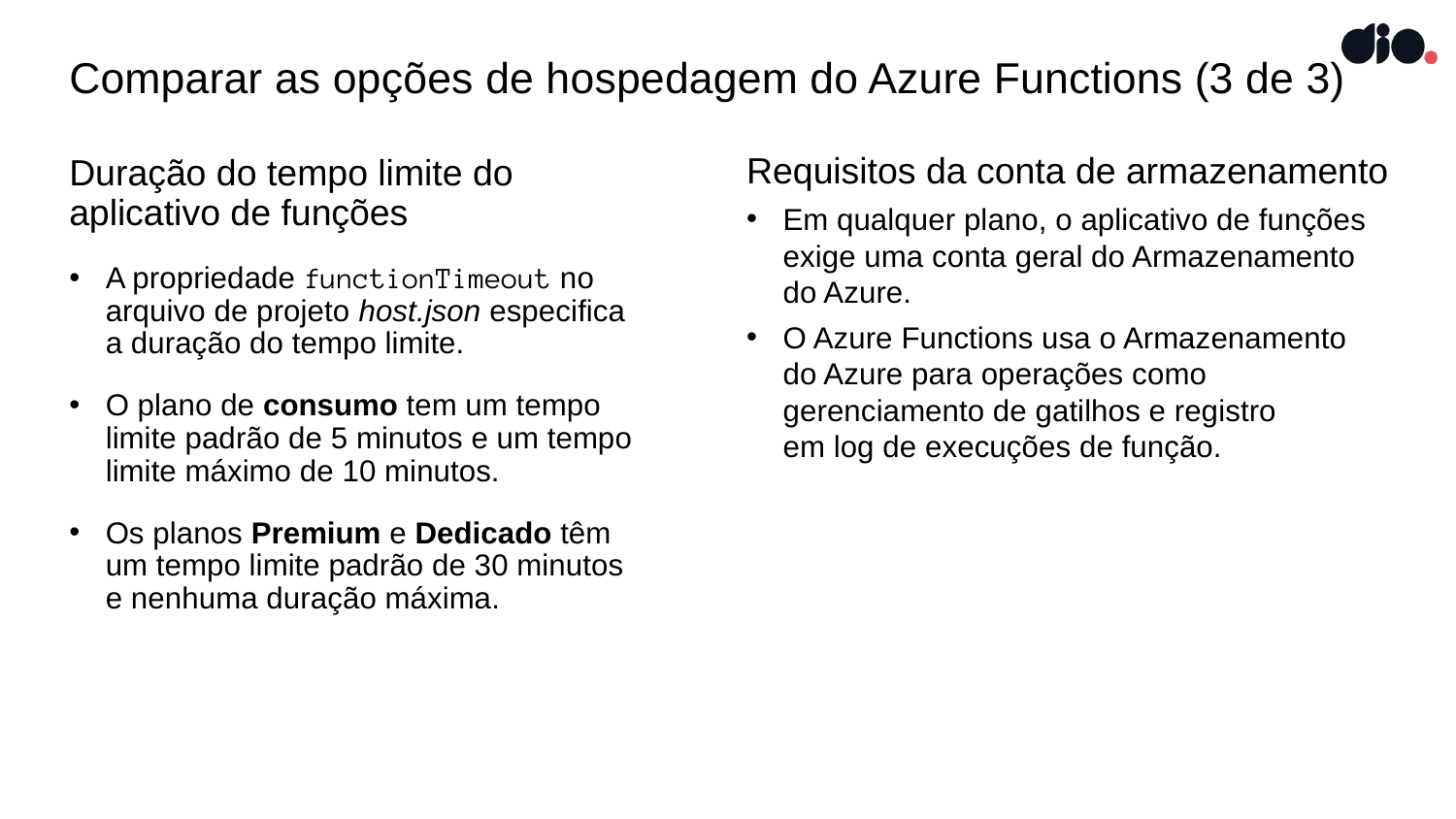

# Comparar as opções de hospedagem do Azure Functions (3 de 3)
Duração do tempo limite do aplicativo de funções
A propriedade functionTimeout no arquivo de projeto host.json especifica
a duração do tempo limite.
O plano de consumo tem um tempo limite padrão de 5 minutos e um tempo limite máximo de 10 minutos.
Os planos Premium e Dedicado têm um tempo limite padrão de 30 minutos
e nenhuma duração máxima.

Requisitos da conta de armazenamento
Em qualquer plano, o aplicativo de funções exige uma conta geral do Armazenamento
do Azure.
O Azure Functions usa o Armazenamento
do Azure para operações como gerenciamento de gatilhos e registro
em log de execuções de função.